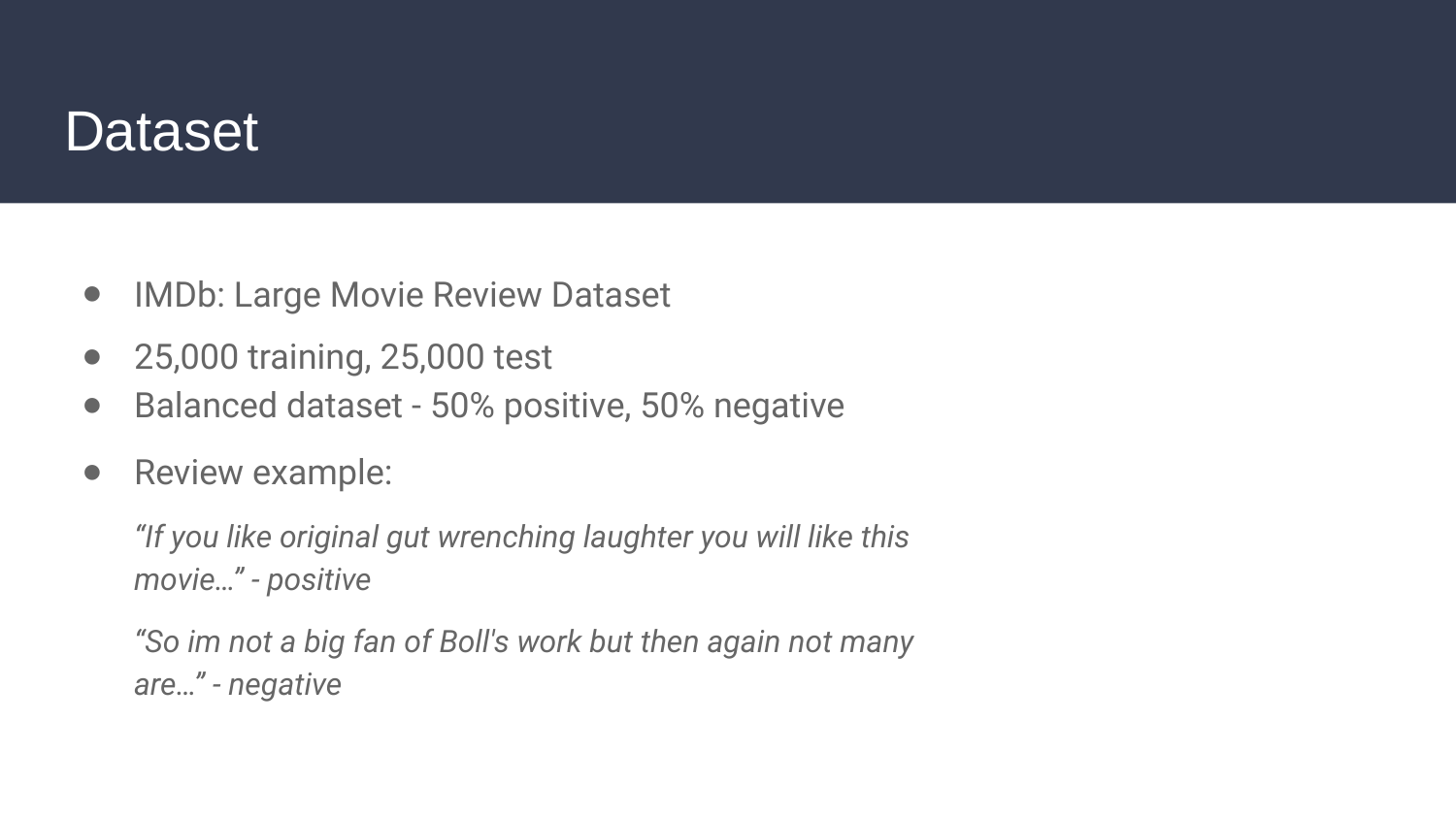

# Dataset
IMDb: Large Movie Review Dataset
25,000 training, 25,000 test
Balanced dataset - 50% positive, 50% negative
Review example:
“If you like original gut wrenching laughter you will like this movie…” - positive
“So im not a big fan of Boll's work but then again not many are…” - negative